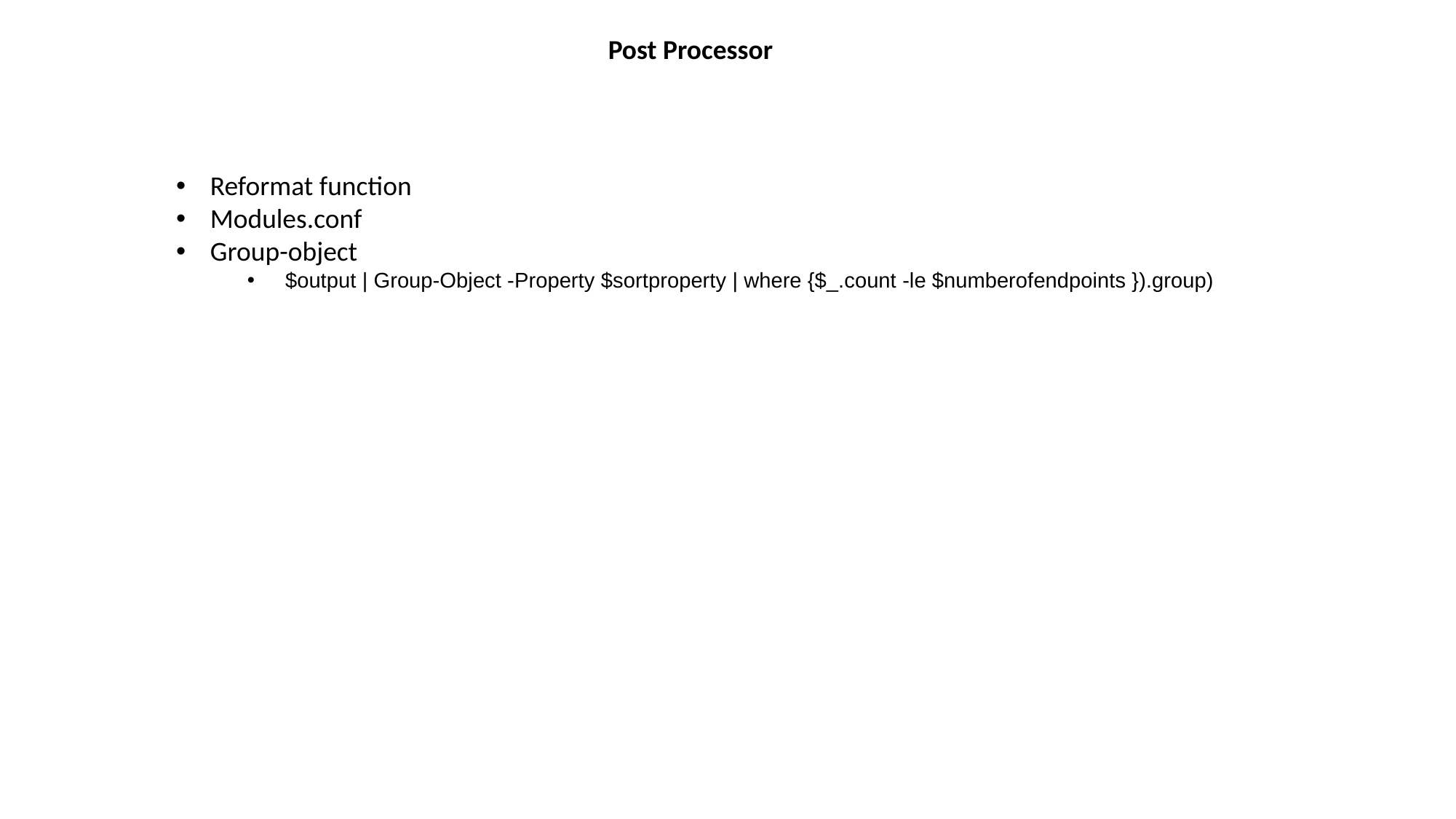

Post Processor
Reformat function
Modules.conf
Group-object
$output | Group-Object -Property $sortproperty | where {$_.count -le $numberofendpoints }).group)